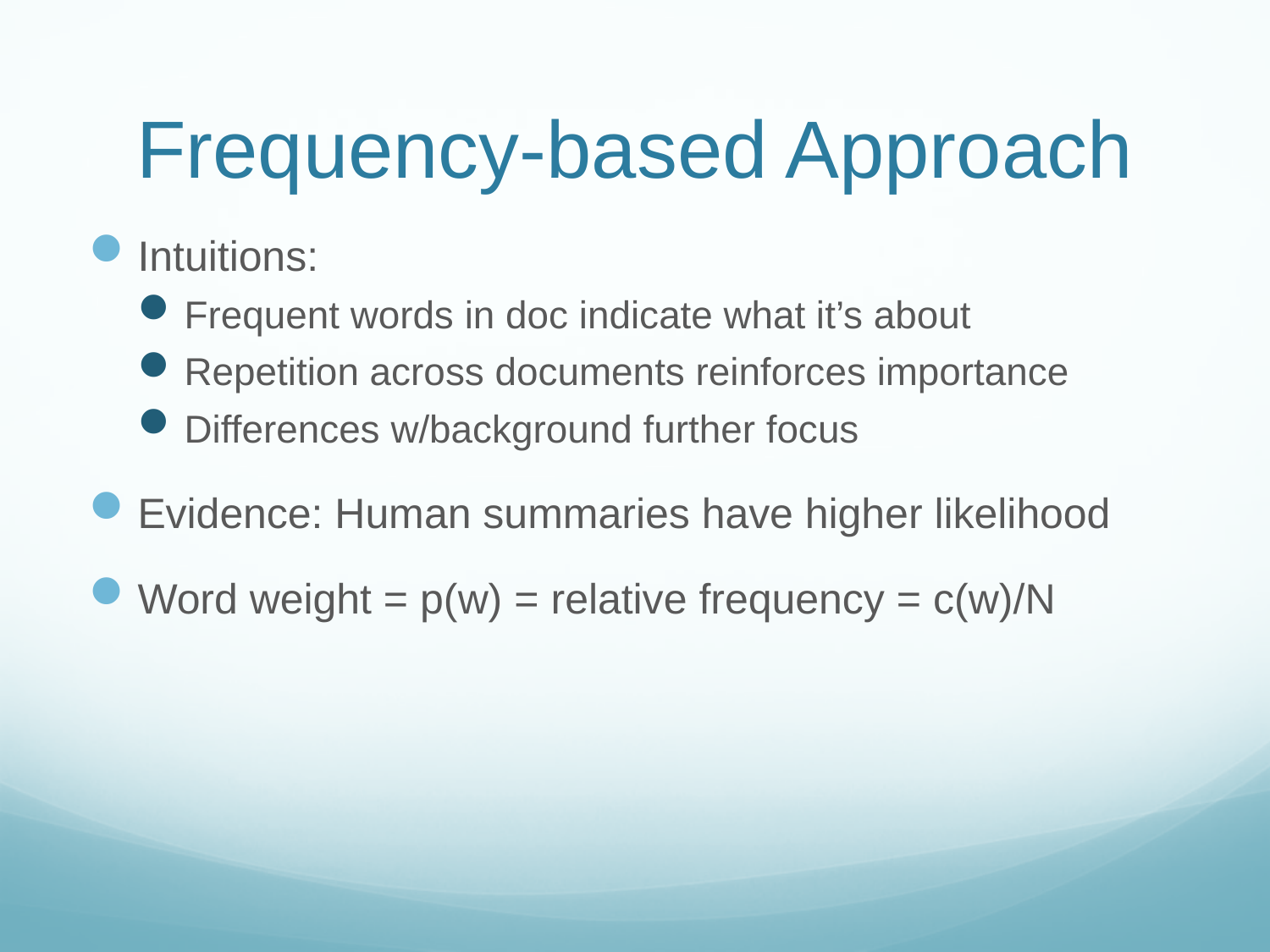

# Frequency-based Approach
Intuitions:
Frequent words in doc indicate what it’s about
Repetition across documents reinforces importance
Differences w/background further focus
Evidence: Human summaries have higher likelihood
Word weight = p(w) = relative frequency = c(w)/N